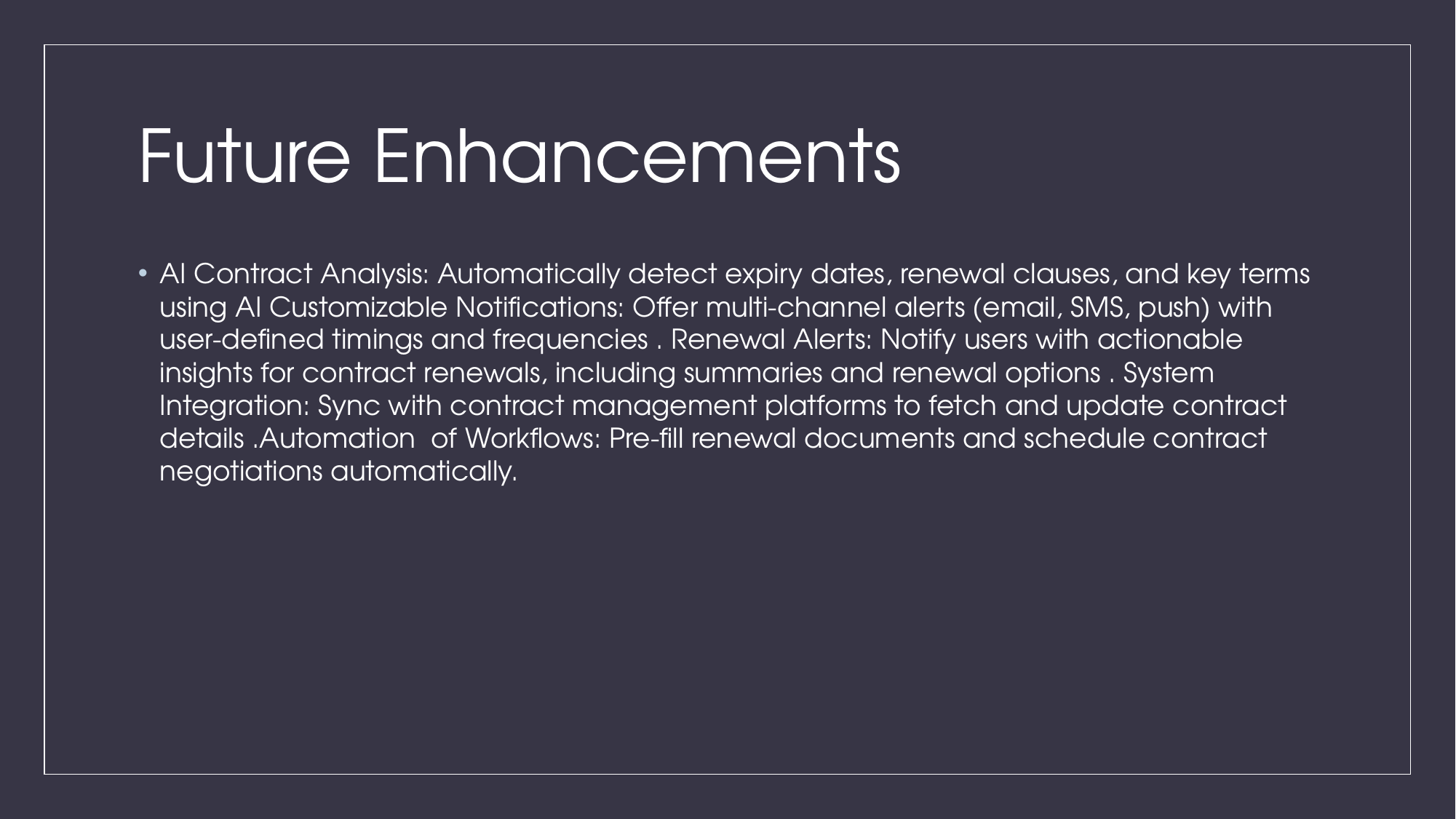

# Future Enhancements
AI Contract Analysis: Automatically detect expiry dates, renewal clauses, and key terms using AI Customizable Notifications: Offer multi-channel alerts (email, SMS, push) with user-defined timings and frequencies . Renewal Alerts: Notify users with actionable insights for contract renewals, including summaries and renewal options . System Integration: Sync with contract management platforms to fetch and update contract details .Automation  of Workflows: Pre-fill renewal documents and schedule contract negotiations automatically.